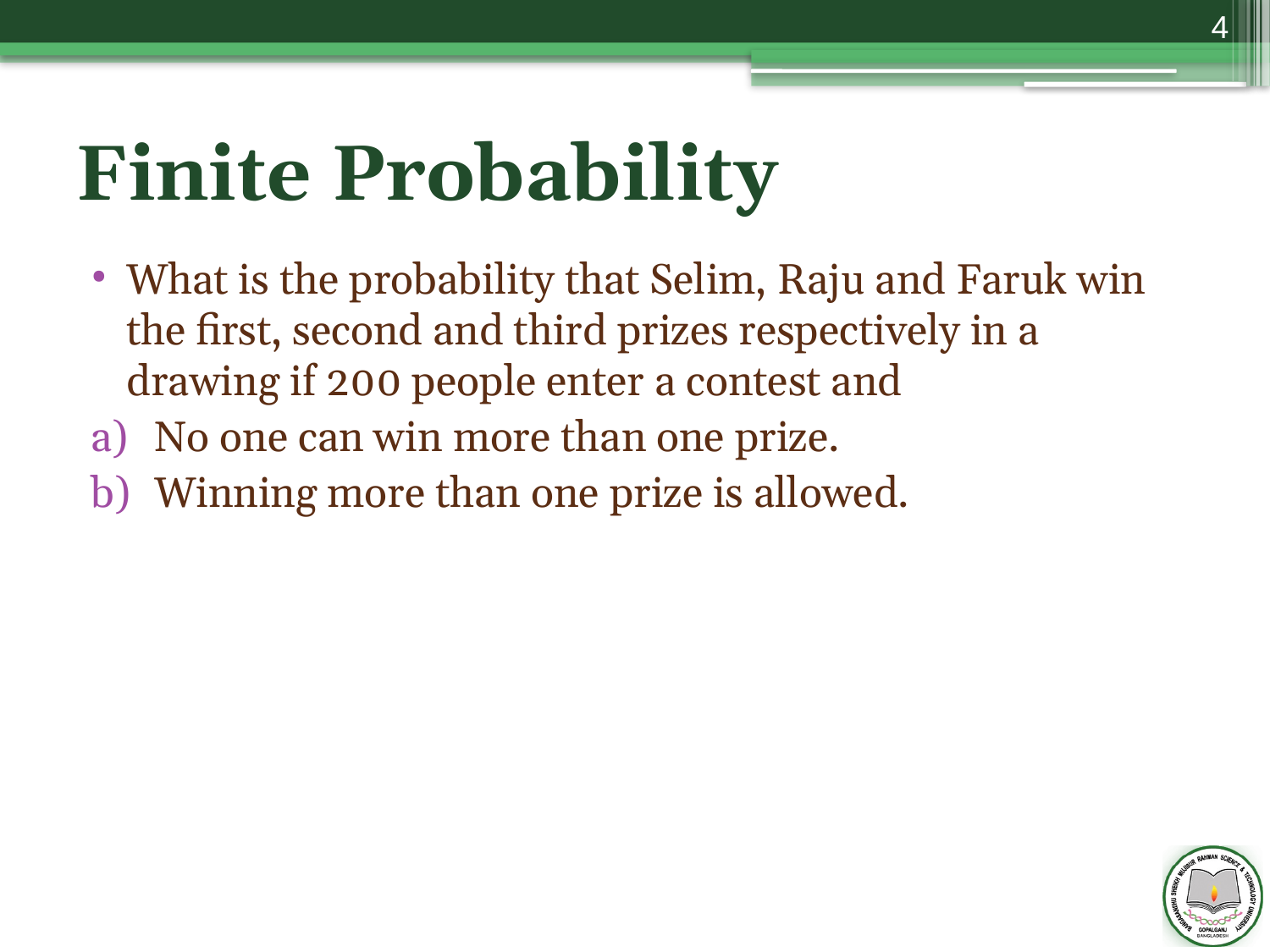

4
# Finite Probability
What is the probability that Selim, Raju and Faruk win the first, second and third prizes respectively in a drawing if 200 people enter a contest and
No one can win more than one prize.
Winning more than one prize is allowed.